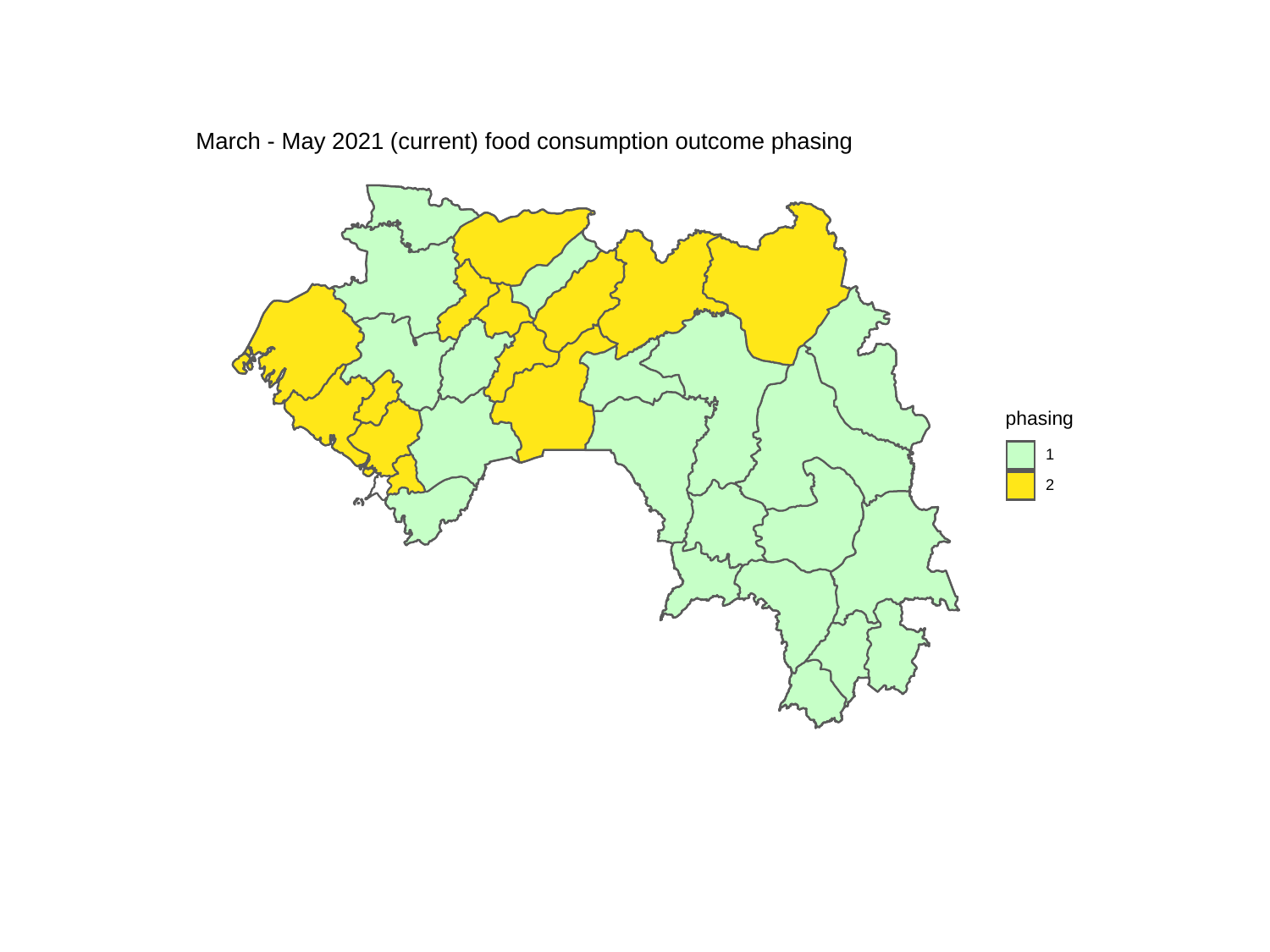

March - May 2021 (current) food consumption outcome phasing

phasing

1

2